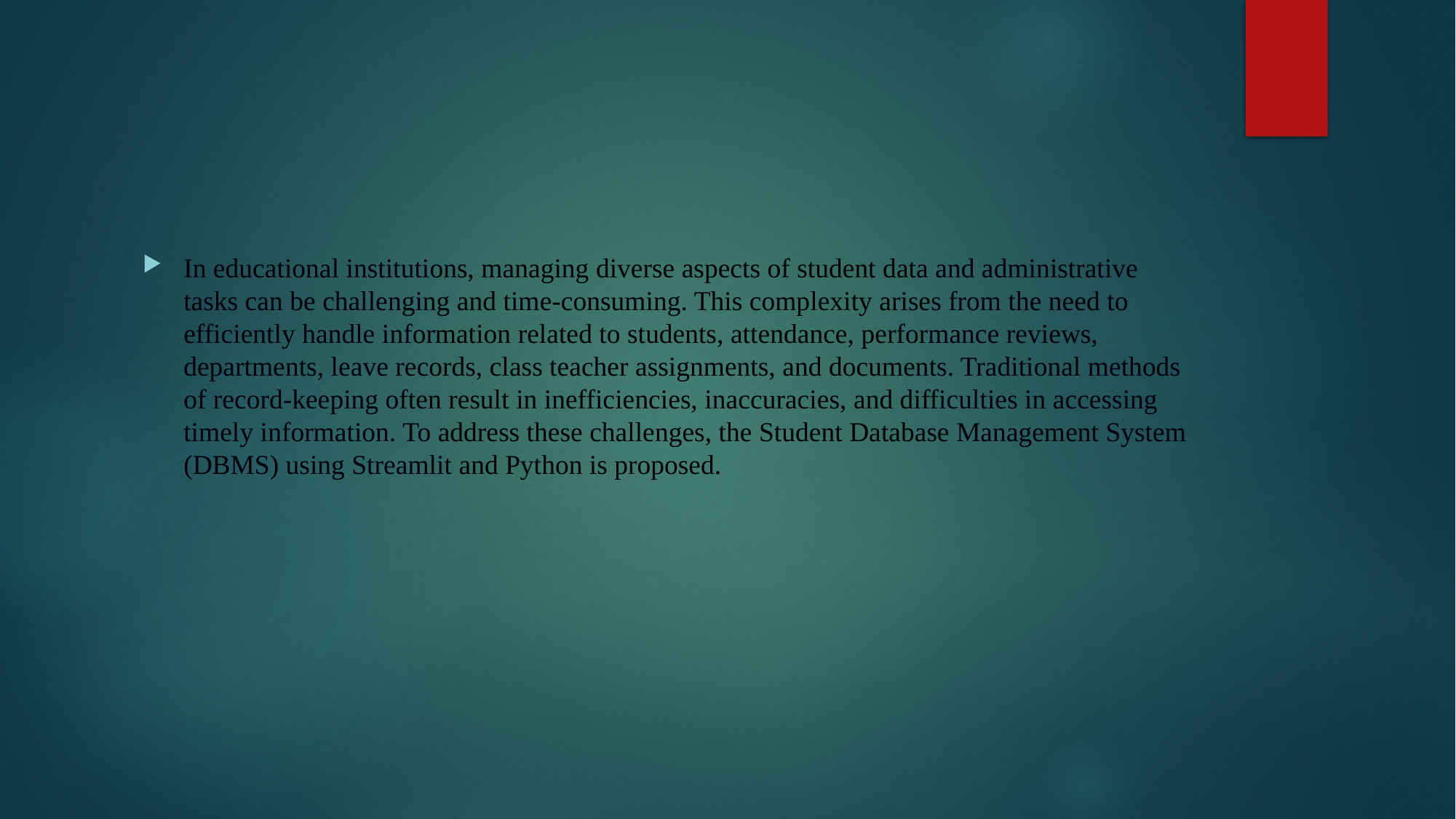

#
In educational institutions, managing diverse aspects of student data and administrative tasks can be challenging and time-consuming. This complexity arises from the need to efficiently handle information related to students, attendance, performance reviews, departments, leave records, class teacher assignments, and documents. Traditional methods of record-keeping often result in inefficiencies, inaccuracies, and difficulties in accessing timely information. To address these challenges, the Student Database Management System (DBMS) using Streamlit and Python is proposed.